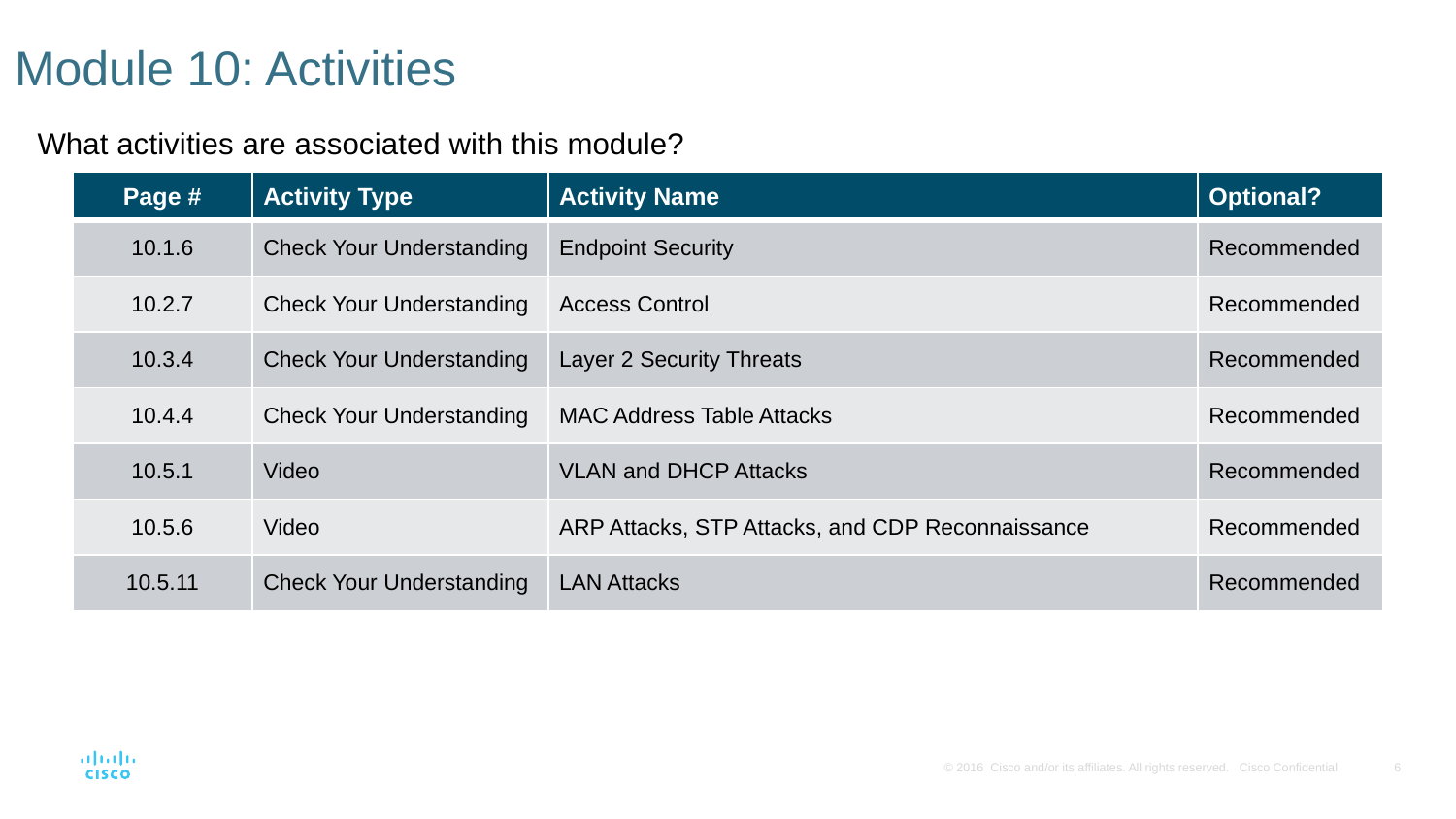

# Module 10: Activities
What activities are associated with this module?

| Page # | Activity Type | Activity Name | Optional? |
| --- | --- | --- | --- |
| 10.1.6 | Check Your Understanding | Endpoint Security | Recommended |
| 10.2.7 | Check Your Understanding | Access Control | Recommended |
| 10.3.4 | Check Your Understanding | Layer 2 Security Threats | Recommended |
| 10.4.4 | Check Your Understanding | MAC Address Table Attacks | Recommended |
| 10.5.1 | Video | VLAN and DHCP Attacks | Recommended |
| 10.5.6 | Video | ARP Attacks, STP Attacks, and CDP Reconnaissance | Recommended |
| 10.5.11 | Check Your Understanding | LAN Attacks | Recommended |